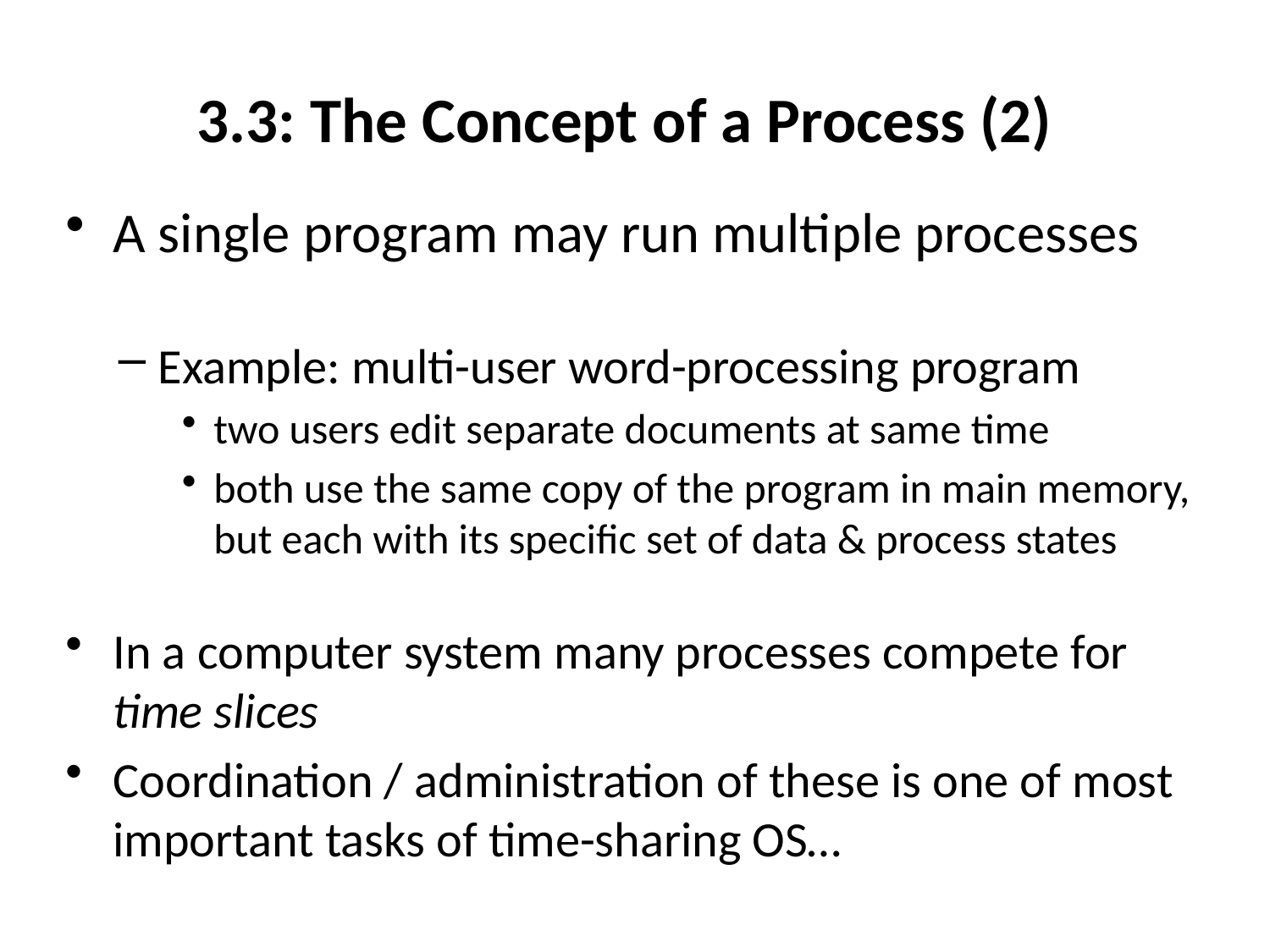

# 3.3: The Concept of a Process (2)
A single program may run multiple processes
Example: multi-user word-processing program
two users edit separate documents at same time
both use the same copy of the program in main memory, but each with its specific set of data & process states
In a computer system many processes compete for time slices
Coordination / administration of these is one of most important tasks of time-sharing OS…